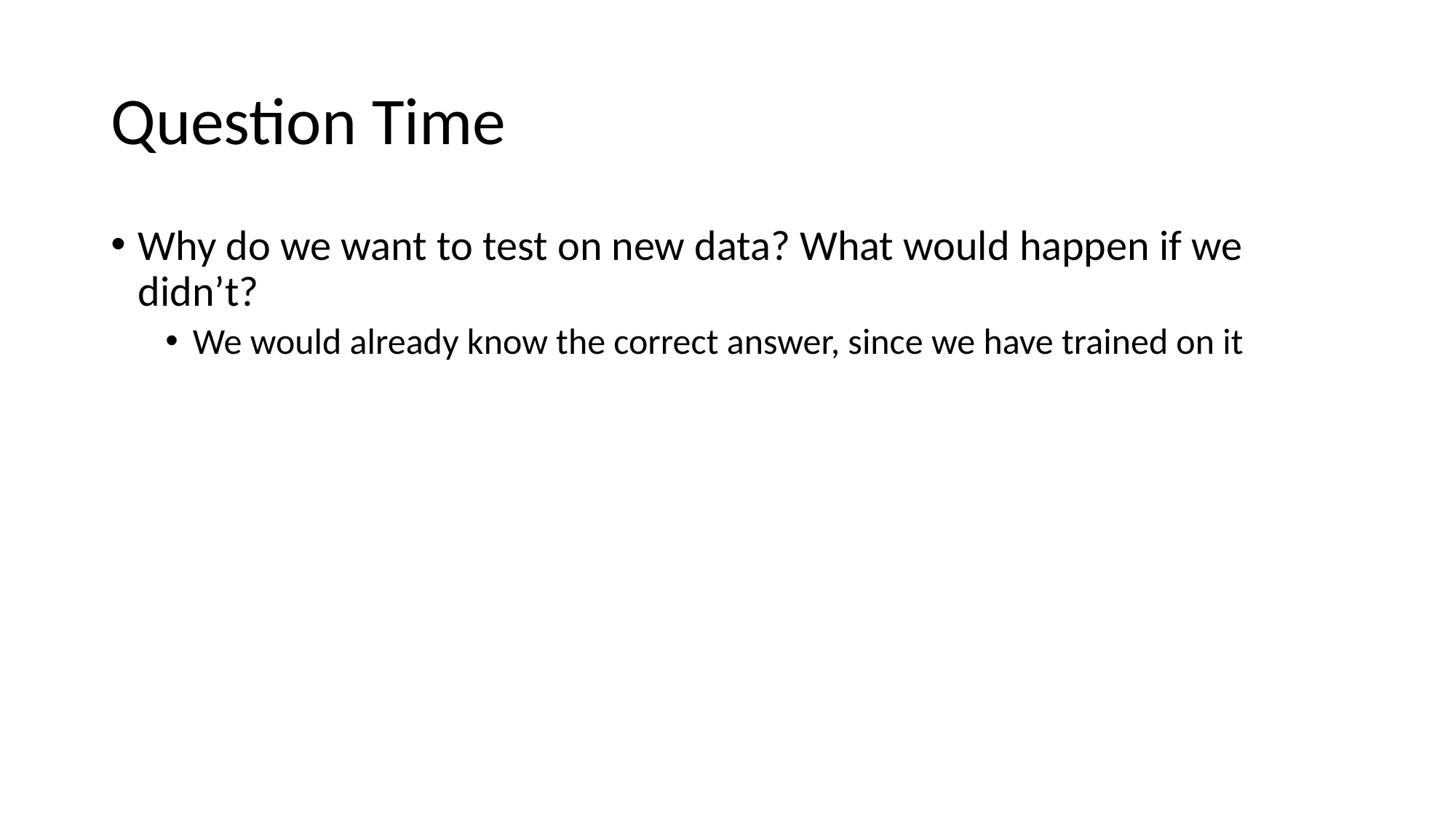

# Question Time
Why do we want to test on new data? What would happen if we didn’t?
We would already know the correct answer, since we have trained on it